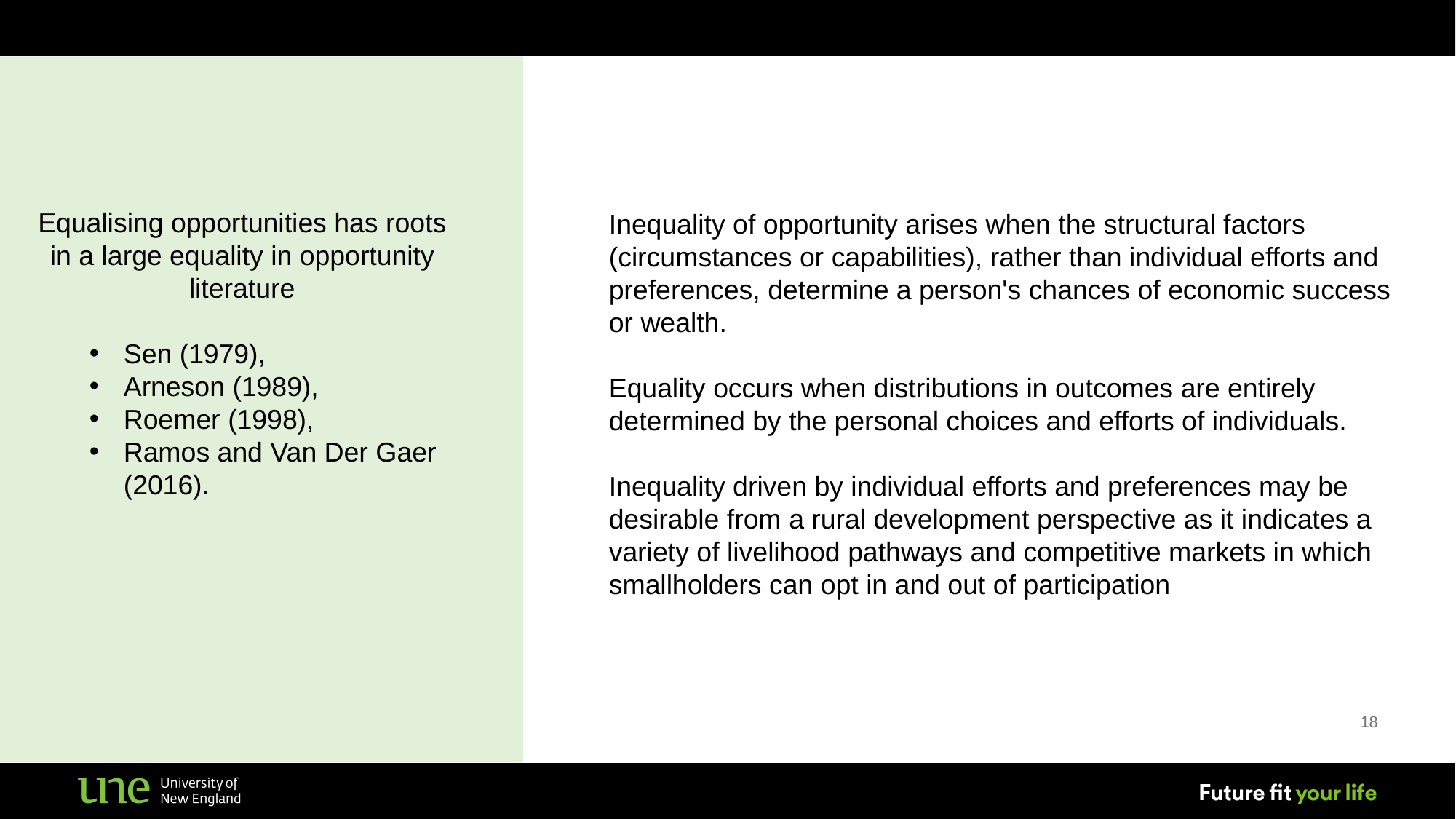

Equalising opportunities has roots in a large equality in opportunity literature

Sen (1979),
Arneson (1989),
Roemer (1998),
Ramos and Van Der Gaer (2016).
Inequality of opportunity arises when the structural factors (circumstances or capabilities), rather than individual efforts and preferences, determine a person's chances of economic success or wealth.

Equality occurs when distributions in outcomes are entirely determined by the personal choices and efforts of individuals.

Inequality driven by individual efforts and preferences may be desirable from a rural development perspective as it indicates a variety of livelihood pathways and competitive markets in which smallholders can opt in and out of participation
18